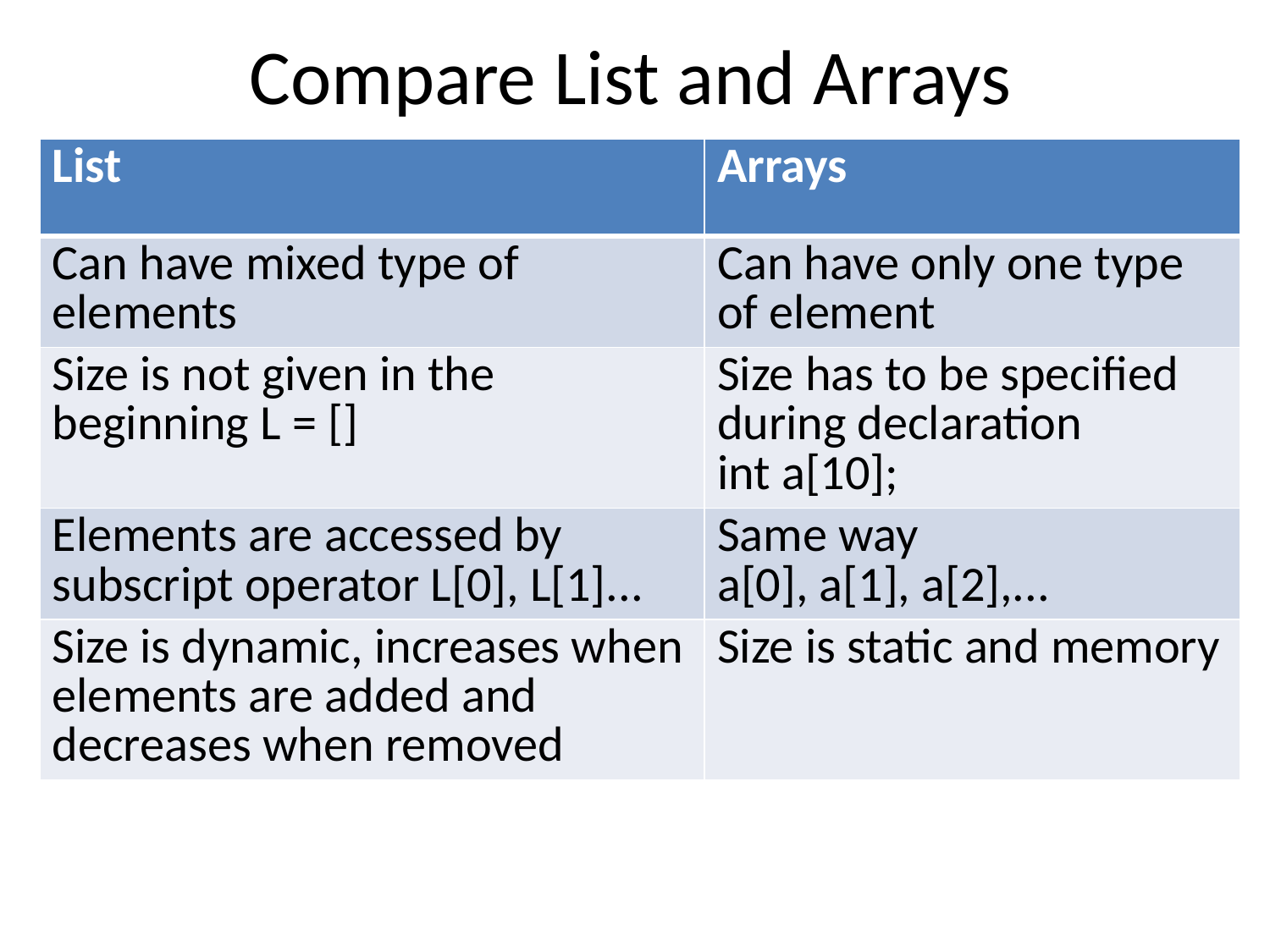

# Compare List and Arrays
| List | Arrays |
| --- | --- |
| Can have mixed type of elements | Can have only one type of element |
| Size is not given in the beginning L = [] | Size has to be specified during declaration int a[10]; |
| Elements are accessed by subscript operator L[0], L[1]... | Same way a[0], a[1], a[2],... |
| Size is dynamic, increases when elements are added and decreases when removed | Size is static and memory |